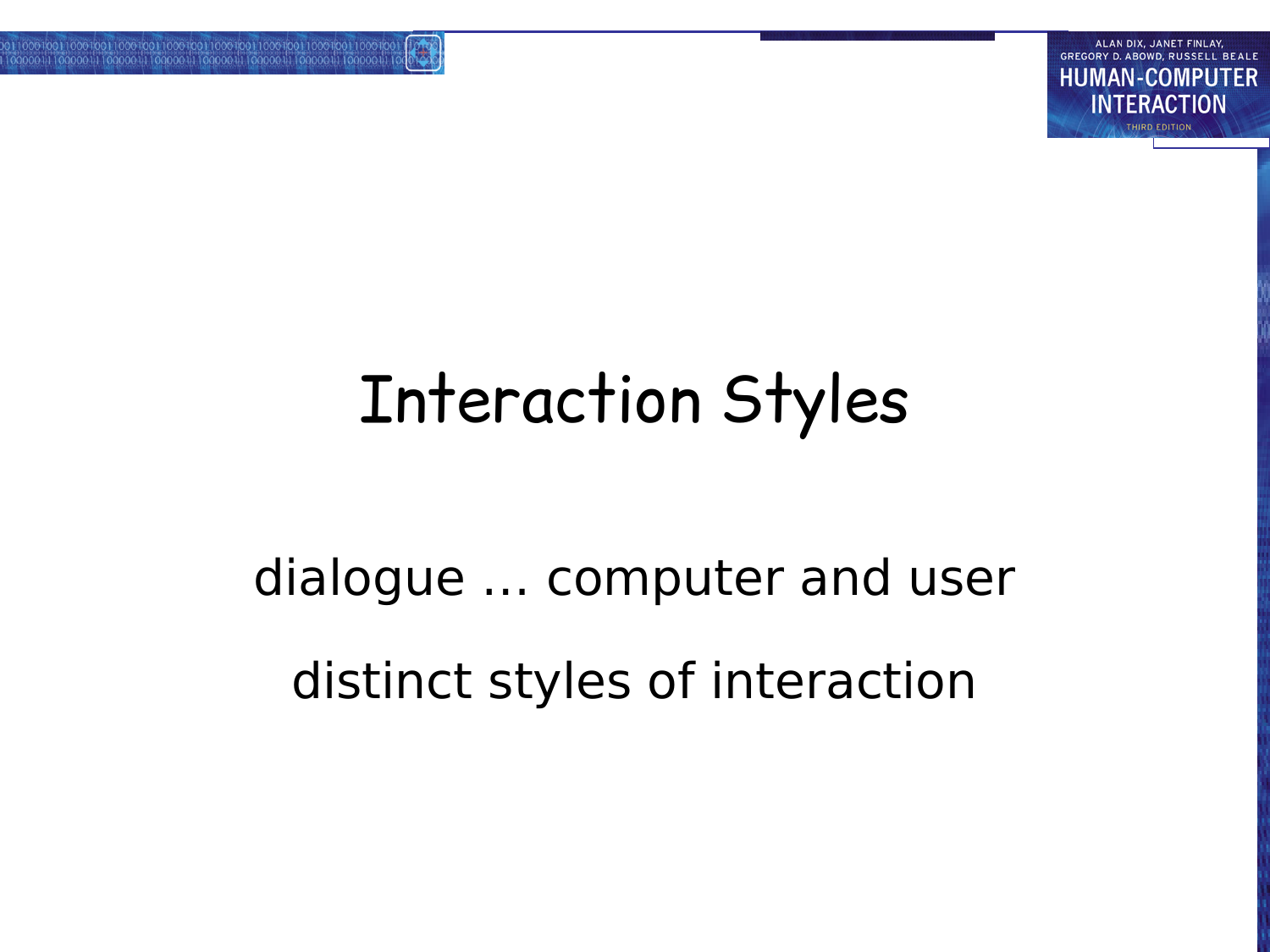

# Interaction Styles
dialogue … computer and user

distinct styles of interaction